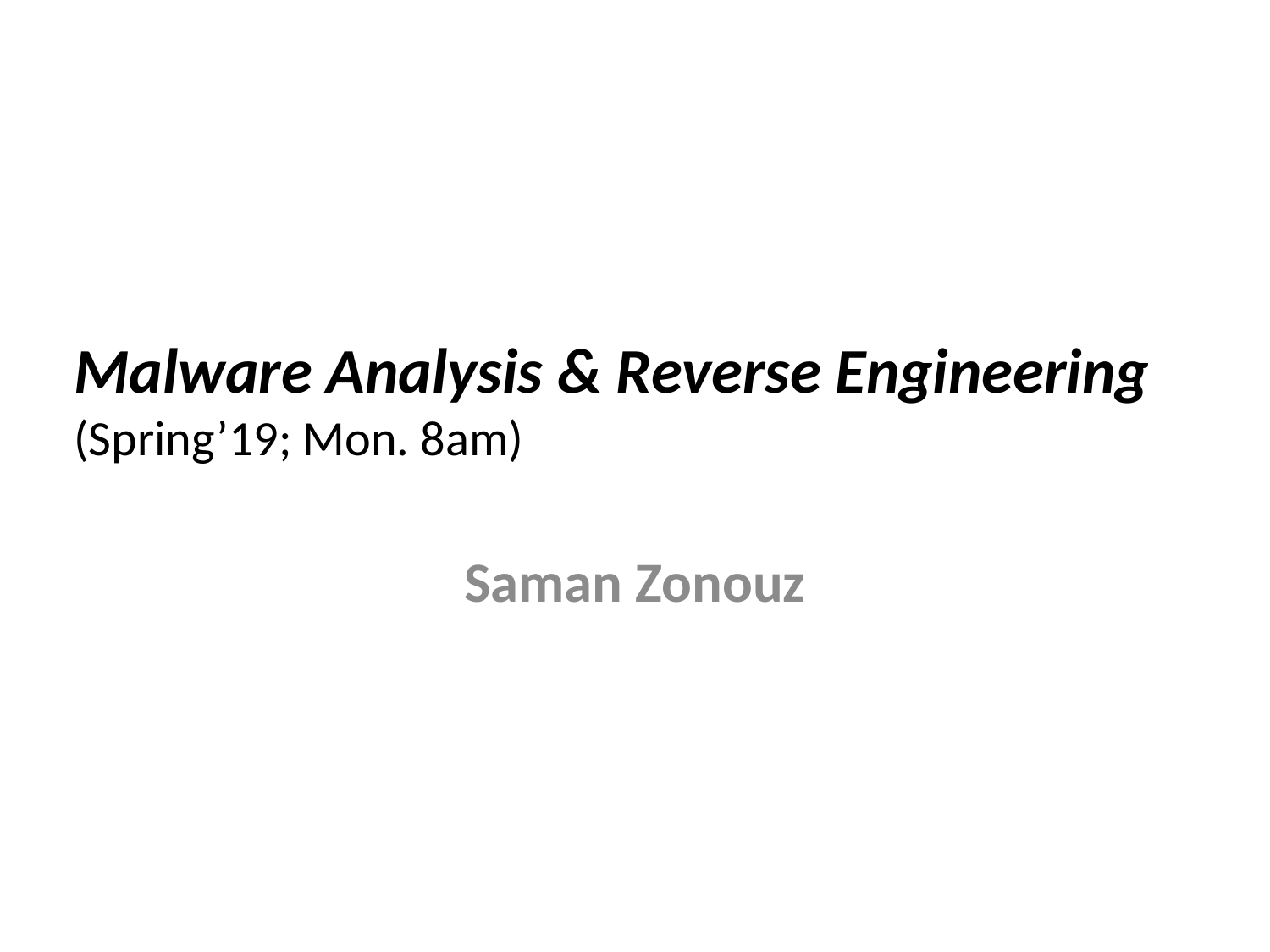

# Malware Analysis & Reverse Engineering (Spring’19; Mon. 8am)
Saman Zonouz